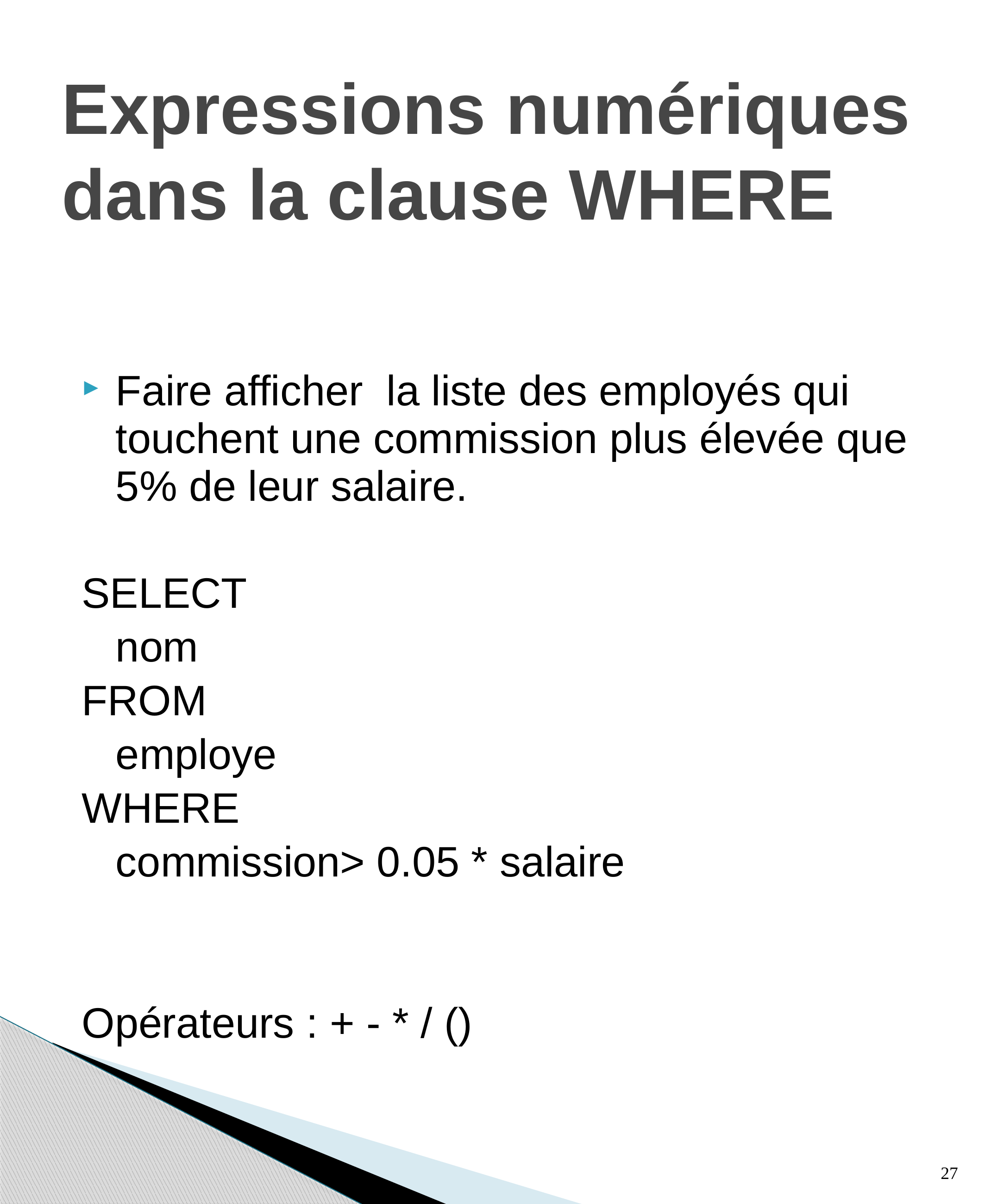

# Expressions numériques dans la clause WHERE
Faire afficher  la liste des employés qui touchent une commission plus élevée que 5% de leur salaire.

SELECT
	nom
FROM
	employe
WHERE
	commission> 0.05 * salaire

Opérateurs : + - * / ()

27